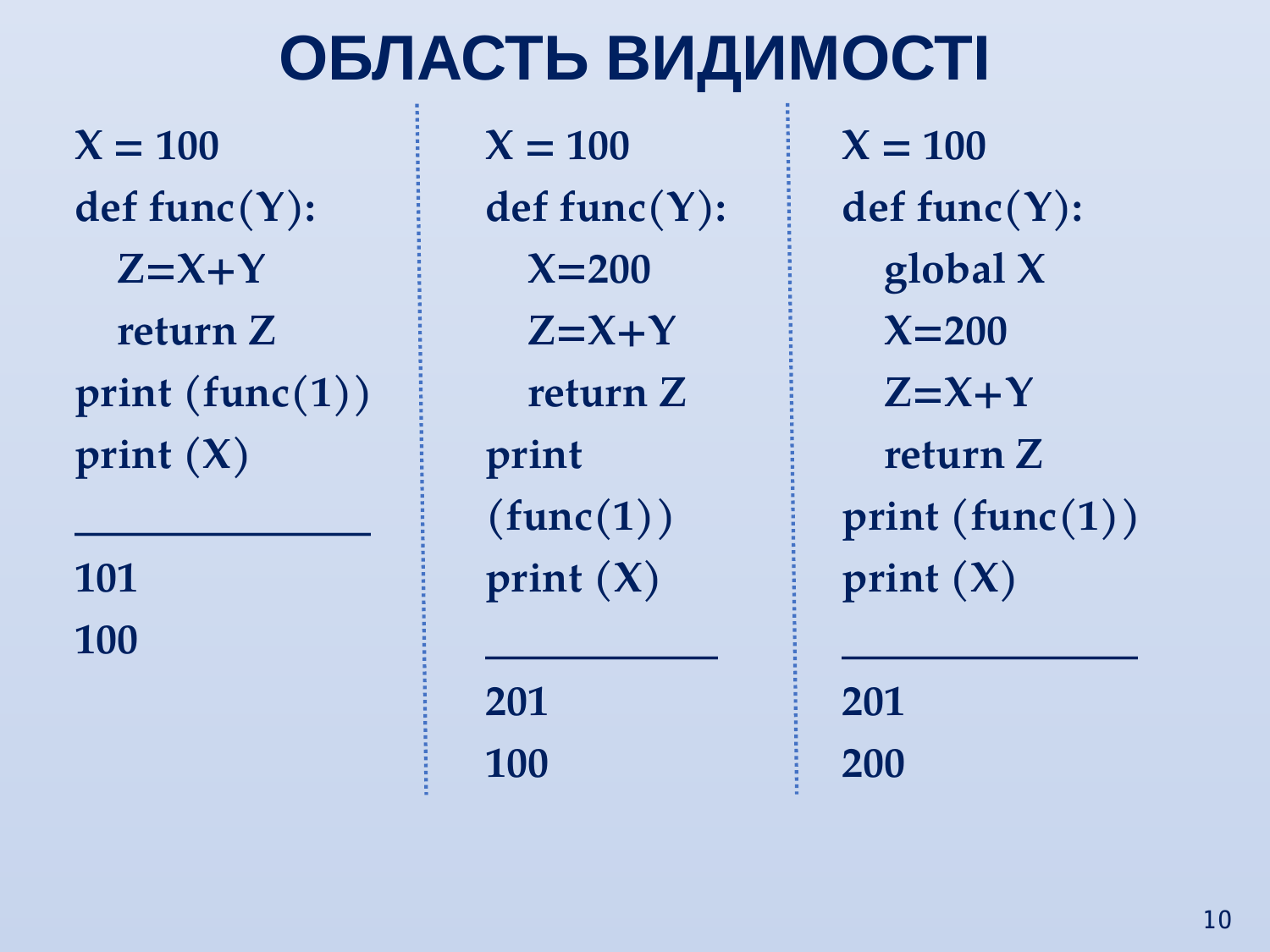

ОБЛАСТЬ ВИДИМОСТІ
X = 100
def func(Y):
    Z=X+Y
    return Z
print (func(1))
print (X)
______________
101
100
X = 100
def func(Y):
    X=200
    Z=X+Y
    return Z
print (func(1))
print (X)
___________
201
100
X = 100
def func(Y):
    global X
    X=200
    Z=X+Y
    return Z
print (func(1))
print (X)
______________
201
200
10